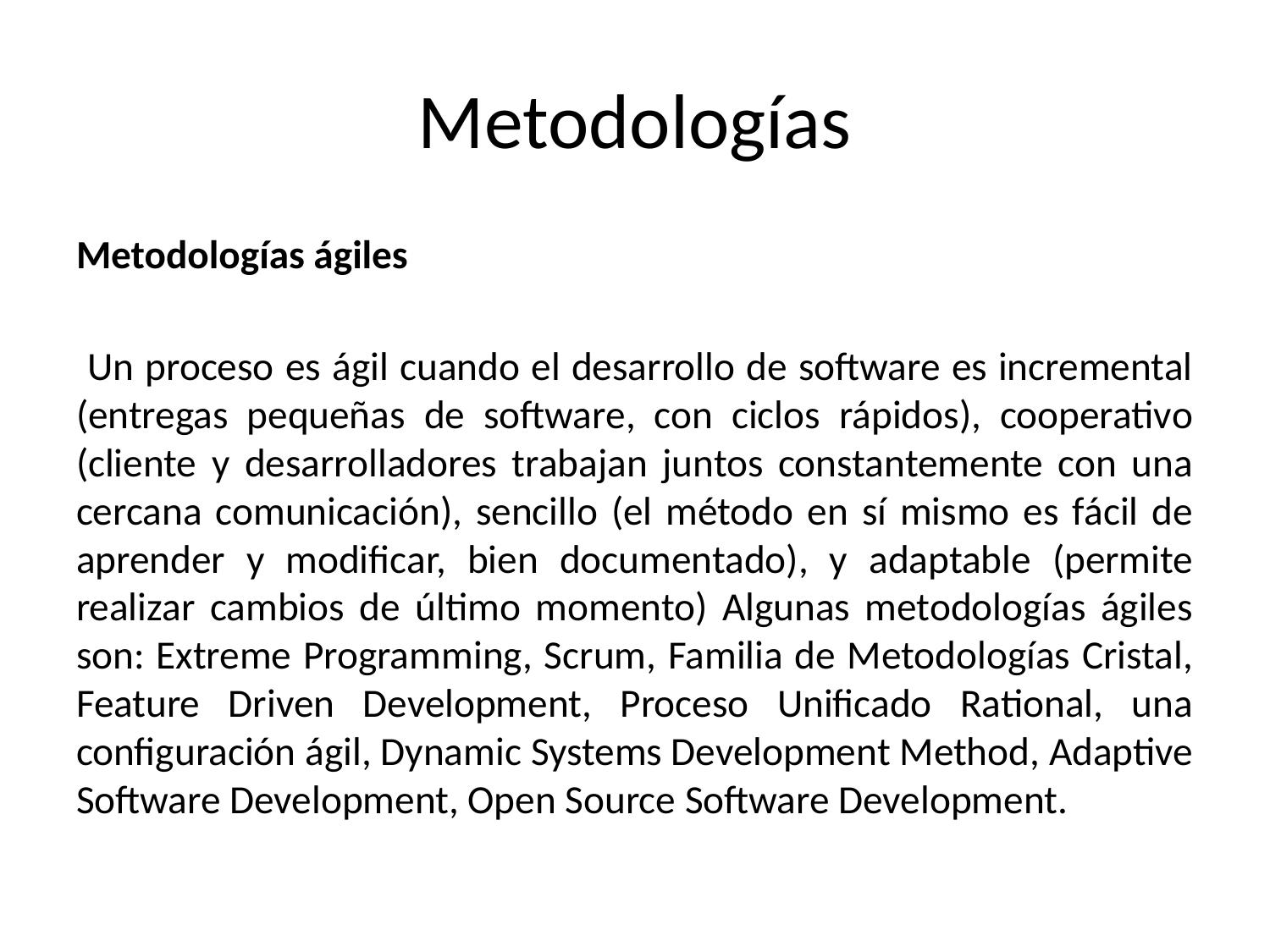

# Metodologías
Metodologías ágiles

 Un proceso es ágil cuando el desarrollo de software es incremental (entregas pequeñas de software, con ciclos rápidos), cooperativo (cliente y desarrolladores trabajan juntos constantemente con una cercana comunicación), sencillo (el método en sí mismo es fácil de aprender y modificar, bien documentado), y adaptable (permite realizar cambios de último momento) Algunas metodologías ágiles son: Extreme Programming, Scrum, Familia de Metodologías Cristal, Feature Driven Development, Proceso Unificado Rational, una configuración ágil, Dynamic Systems Development Method, Adaptive Software Development, Open Source Software Development.